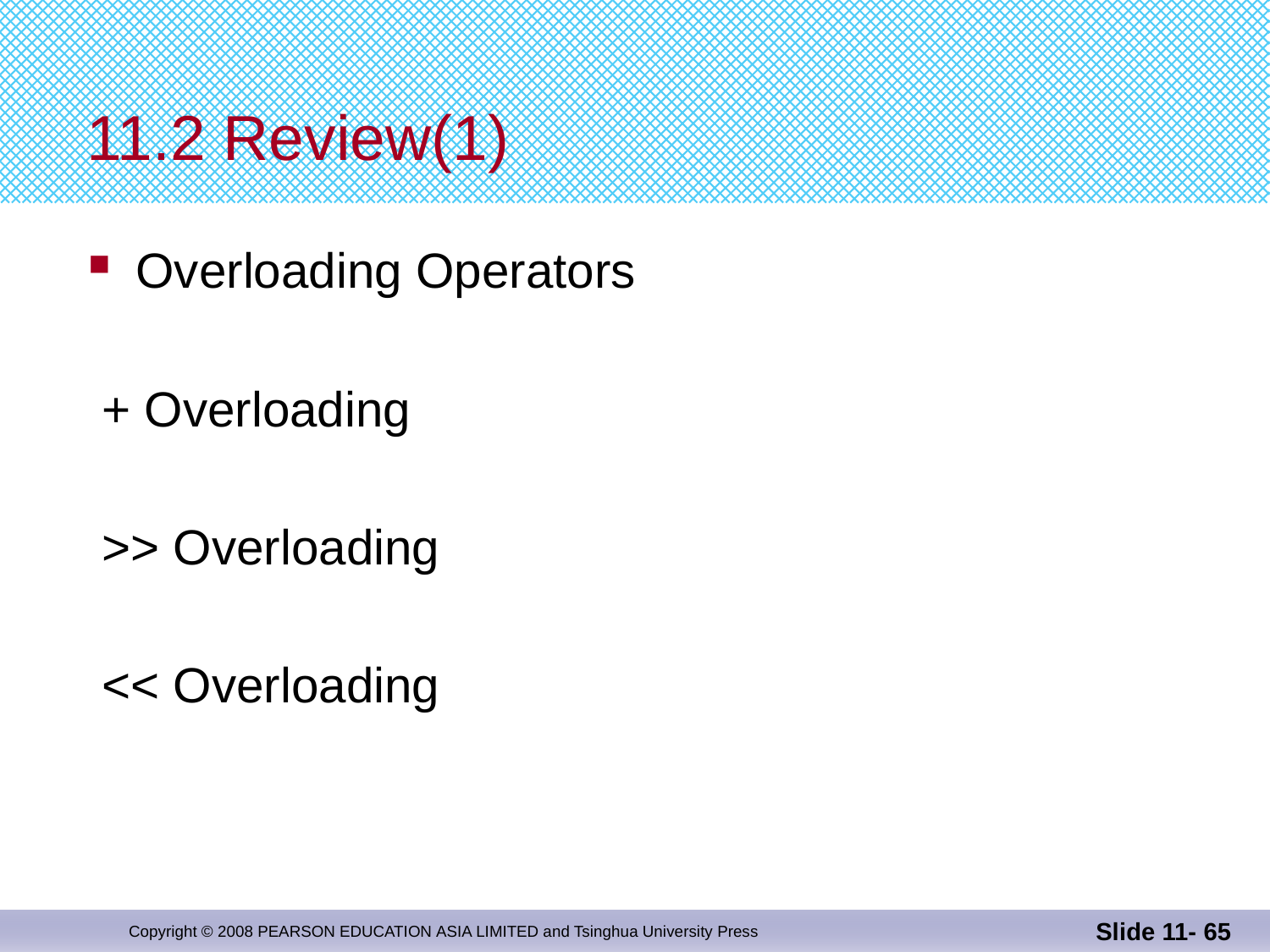

# 11.2 Review(1)
Overloading Operators

 + Overloading

 >> Overloading

 << Overloading

Slide 11- 65